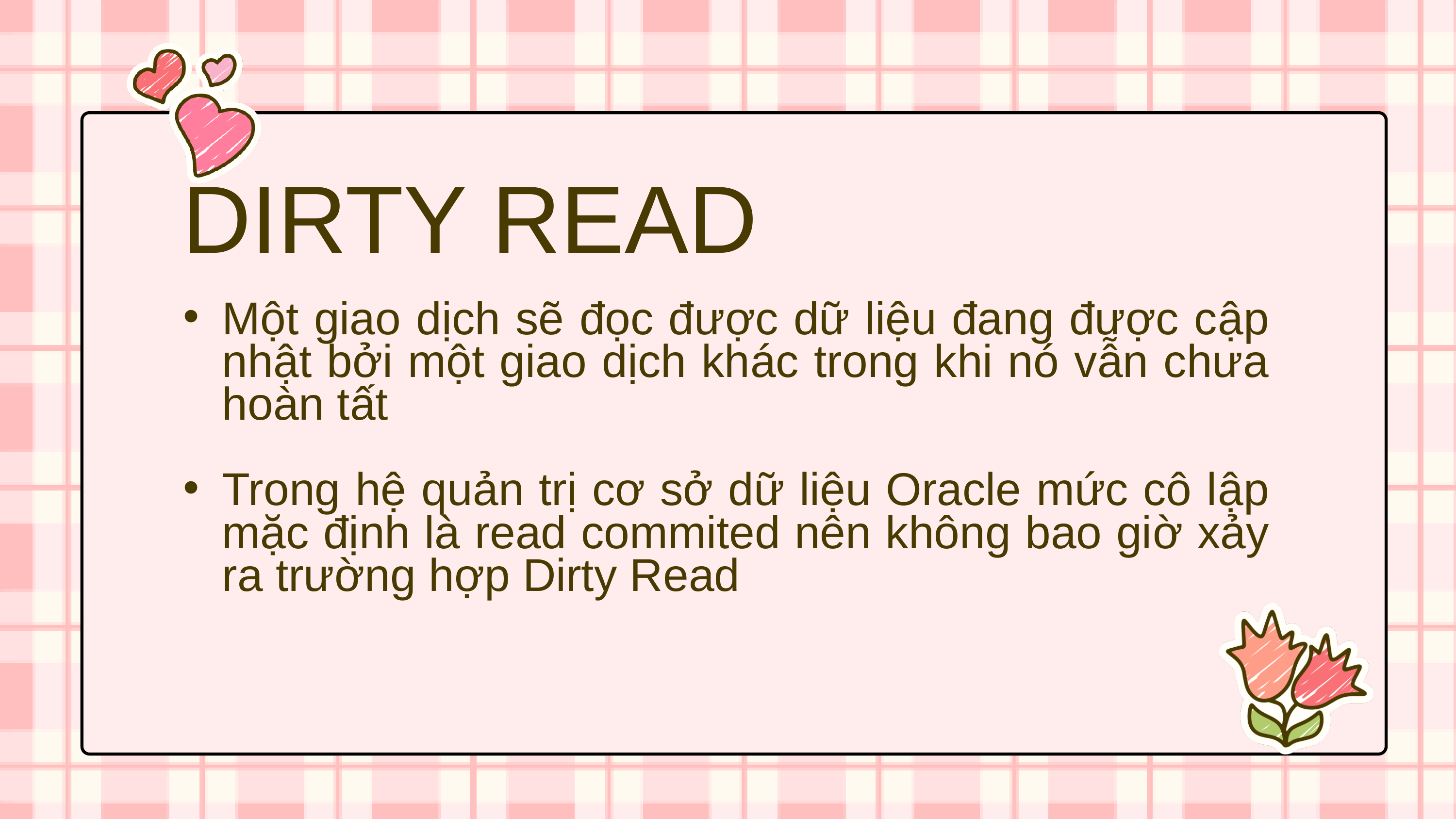

DIRTY READ
Một giao dịch sẽ đọc được dữ liệu đang được cập nhật bởi một giao dịch khác trong khi nó vẫn chưa hoàn tất

Trong hệ quản trị cơ sở dữ liệu Oracle mức cô lập mặc định là read commited nên không bao giờ xảy ra trường hợp Dirty Read